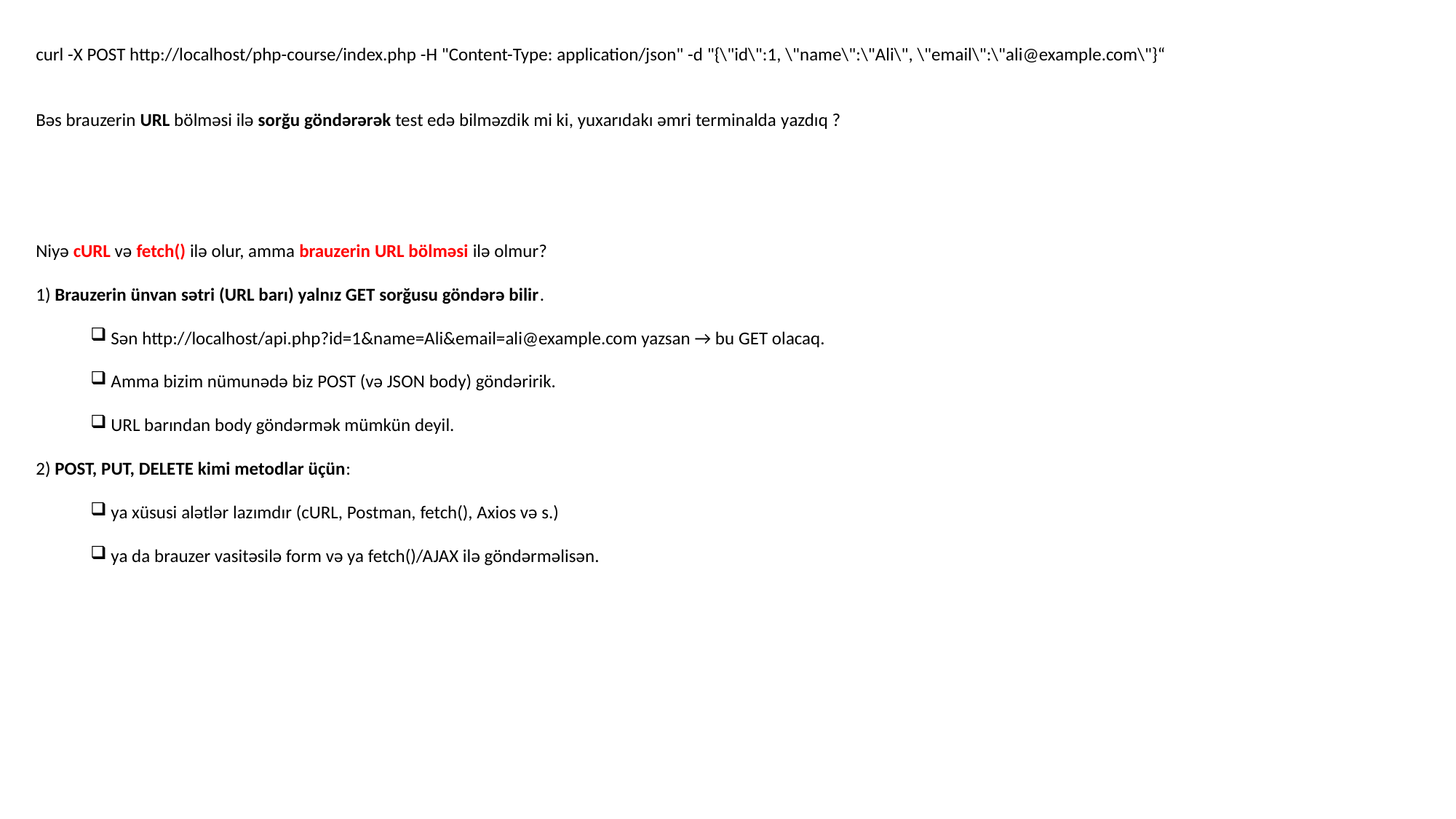

curl -X POST http://localhost/php-course/index.php -H "Content-Type: application/json" -d "{\"id\":1, \"name\":\"Ali\", \"email\":\"ali@example.com\"}“

Bəs brauzerin URL bölməsi ilə sorğu göndərərək test edə bilməzdik mi ki, yuxarıdakı əmri terminalda yazdıq ?

Niyə cURL və fetch() ilə olur, amma brauzerin URL bölməsi ilə olmur?

1) Brauzerin ünvan sətri (URL barı) yalnız GET sorğusu göndərə bilir.

Sən http://localhost/api.php?id=1&name=Ali&email=ali@example.com yazsan → bu GET olacaq.

Amma bizim nümunədə biz POST (və JSON body) göndəririk.

URL barından body göndərmək mümkün deyil.

2) POST, PUT, DELETE kimi metodlar üçün:

ya xüsusi alətlər lazımdır (cURL, Postman, fetch(), Axios və s.)

ya da brauzer vasitəsilə form və ya fetch()/AJAX ilə göndərməlisən.